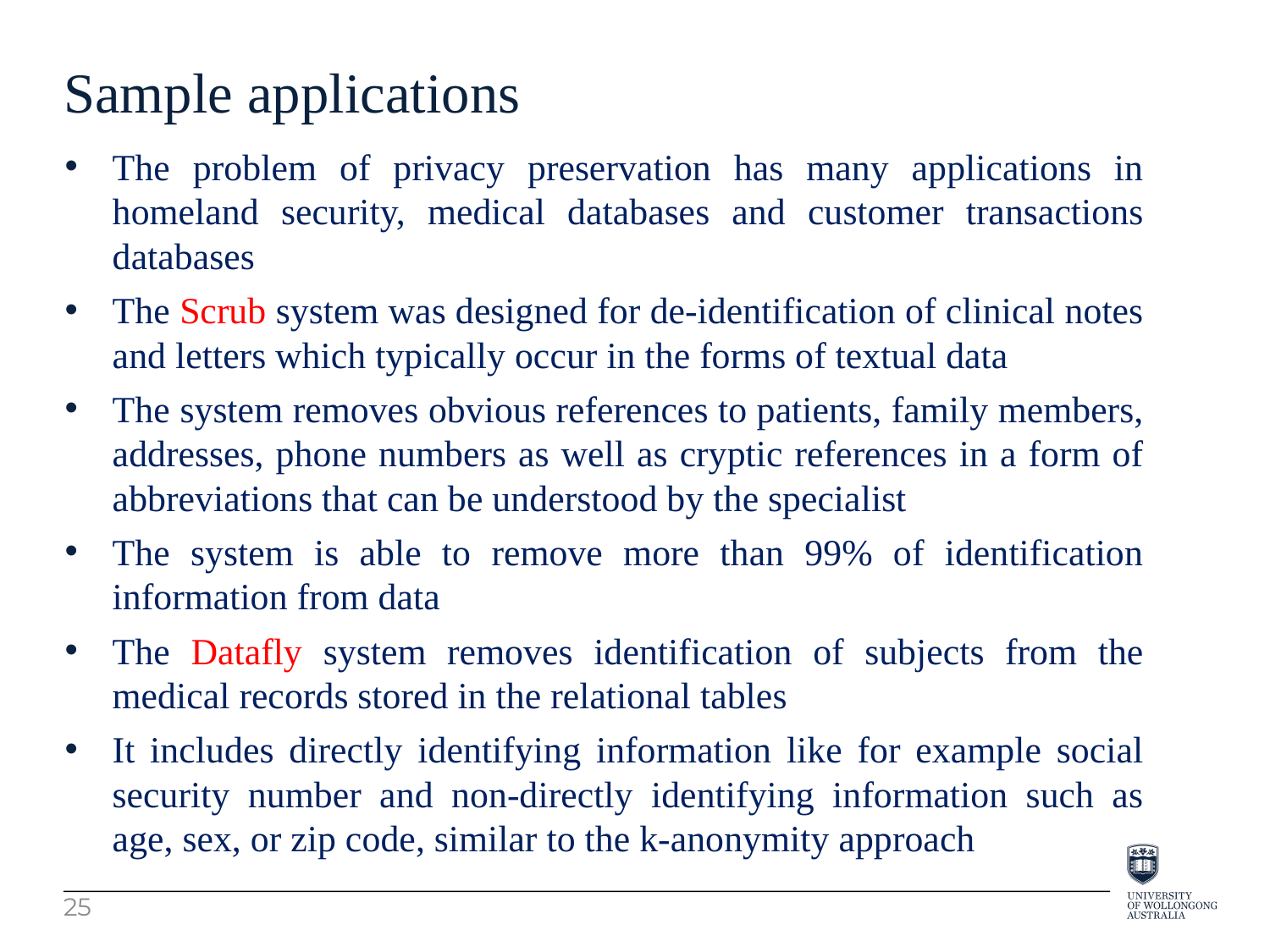

Sample applications
The problem of privacy preservation has many applications in homeland security, medical databases and customer transactions databases
The Scrub system was designed for de-identification of clinical notes and letters which typically occur in the forms of textual data
The system removes obvious references to patients, family members, addresses, phone numbers as well as cryptic references in a form of abbreviations that can be understood by the specialist
The system is able to remove more than 99% of identification information from data
The Datafly system removes identification of subjects from the medical records stored in the relational tables
It includes directly identifying information like for example social security number and non-directly identifying information such as age, sex, or zip code, similar to the k-anonymity approach
25